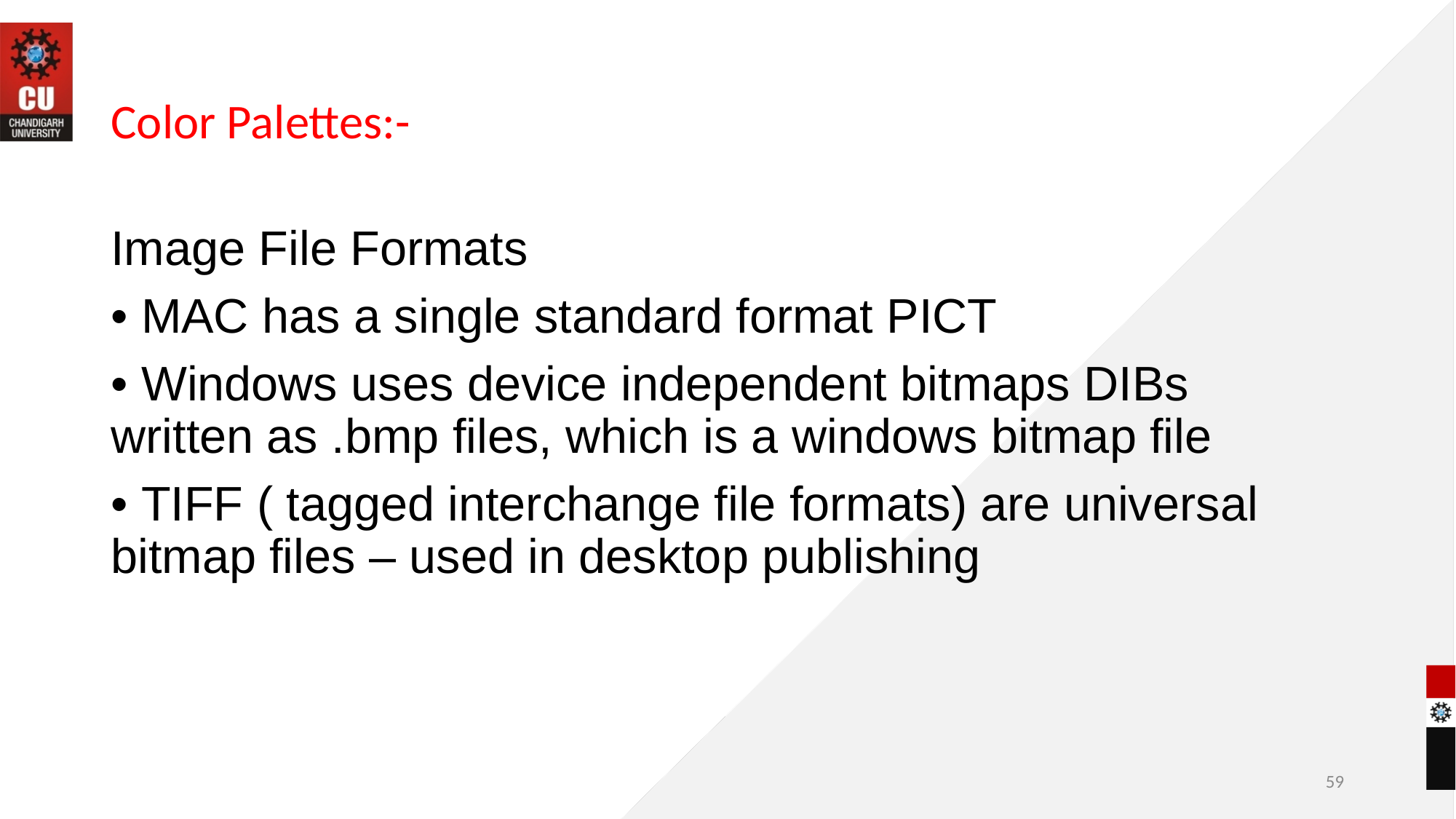

# Color Palettes:-
Image File Formats
• MAC has a single standard format PICT
• Windows uses device independent bitmaps DIBs written as .bmp files, which is a windows bitmap file
• TIFF ( tagged interchange file formats) are universal bitmap files – used in desktop publishing
59